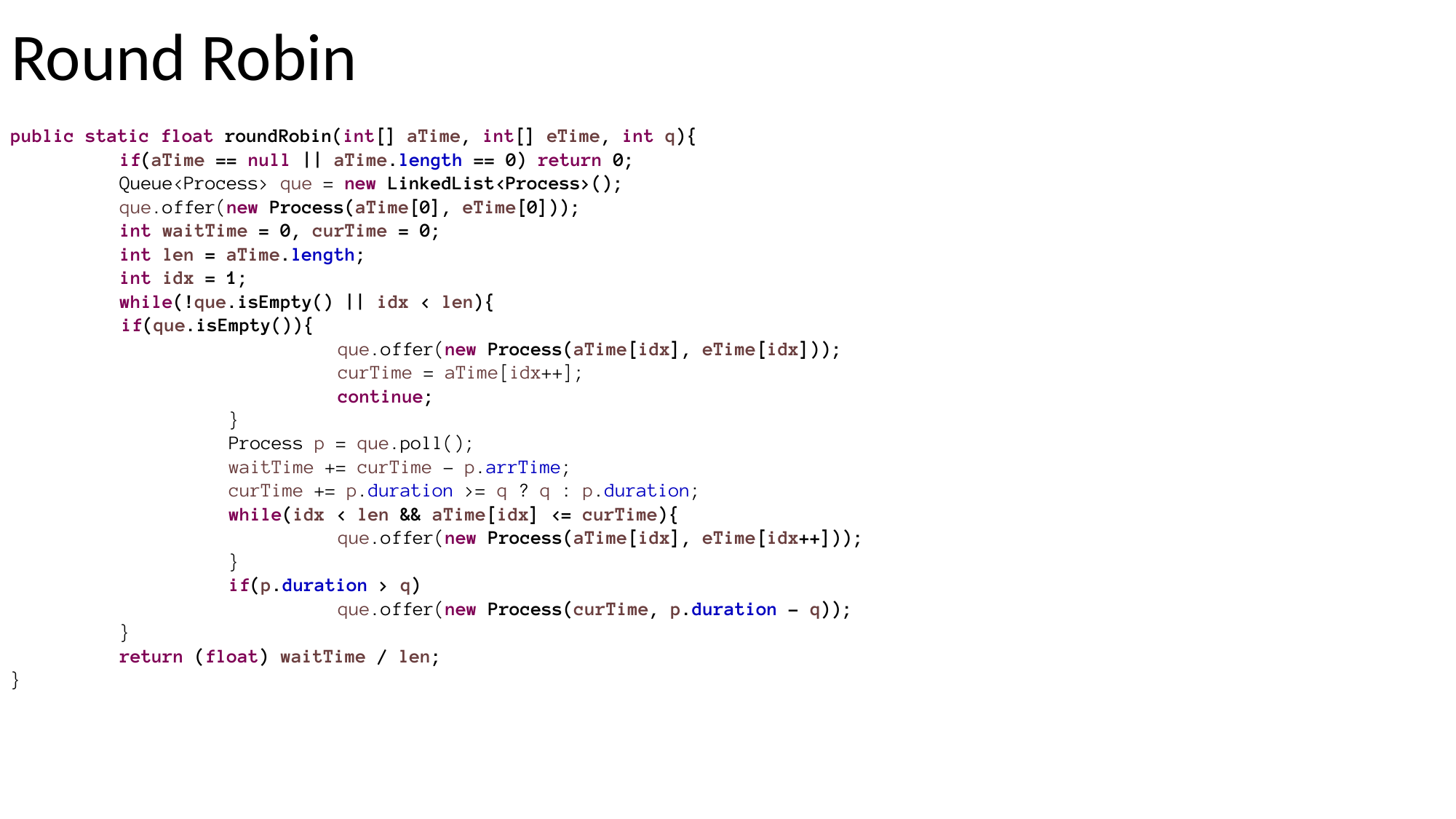

# Round Robin
public static float roundRobin(int[] aTime, int[] eTime, int q){
	if(aTime == null || aTime.length == 0) return 0;
	Queue<Process> que = new LinkedList<Process>();
	que.offer(new Process(aTime[0], eTime[0]));
	int waitTime = 0, curTime = 0;
	int len = aTime.length;
	int idx = 1;
	while(!que.isEmpty() || idx < len){
		if(que.isEmpty()){
			que.offer(new Process(aTime[idx], eTime[idx]));
			curTime = aTime[idx++];
			continue;
		}
		Process p = que.poll();
		waitTime += curTime - p.arrTime;
		curTime += p.duration >= q ? q : p.duration;
		while(idx < len && aTime[idx] <= curTime){
			que.offer(new Process(aTime[idx], eTime[idx++]));
		}
		if(p.duration > q)
			que.offer(new Process(curTime, p.duration - q));
	}
	return (float) waitTime / len;
}